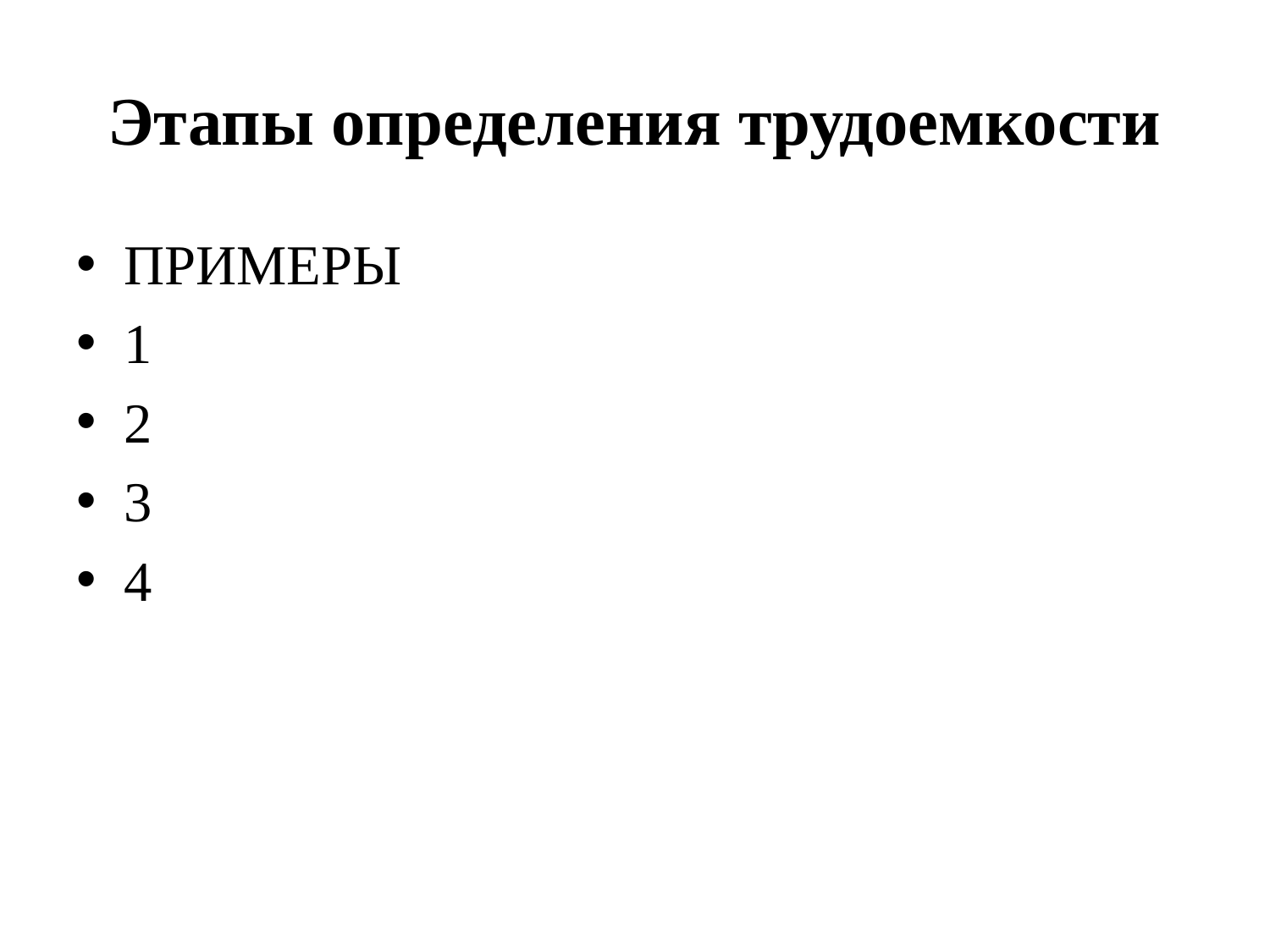

# Этапы определения трудоемкости
ПРИМЕРЫ
1
2
3
4